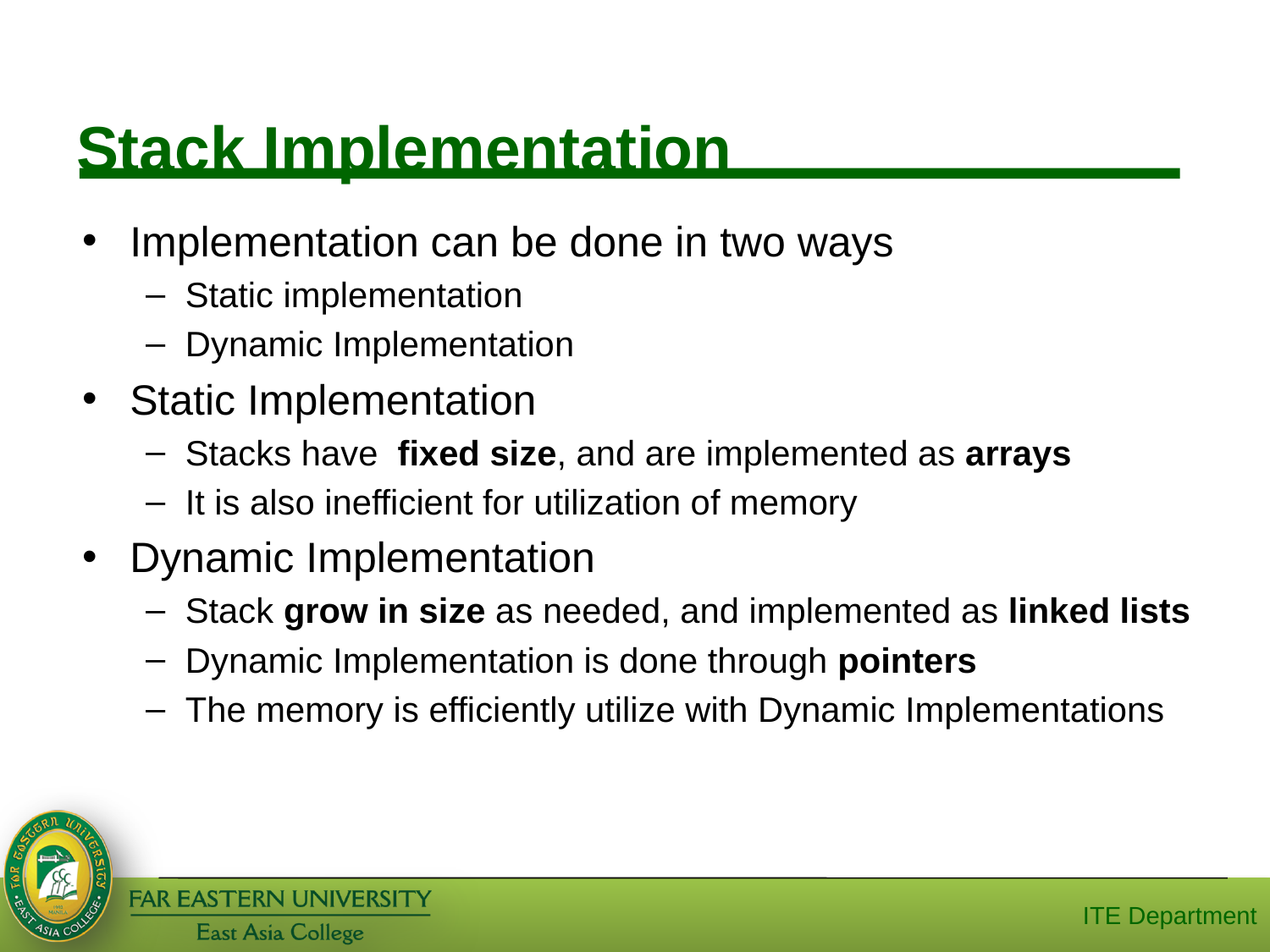

# Stack Implementation
Implementation can be done in two ways
Static implementation
Dynamic Implementation
Static Implementation
Stacks have  fixed size, and are implemented as arrays
It is also inefficient for utilization of memory
Dynamic Implementation
Stack grow in size as needed, and implemented as linked lists
Dynamic Implementation is done through pointers
The memory is efficiently utilize with Dynamic Implementations